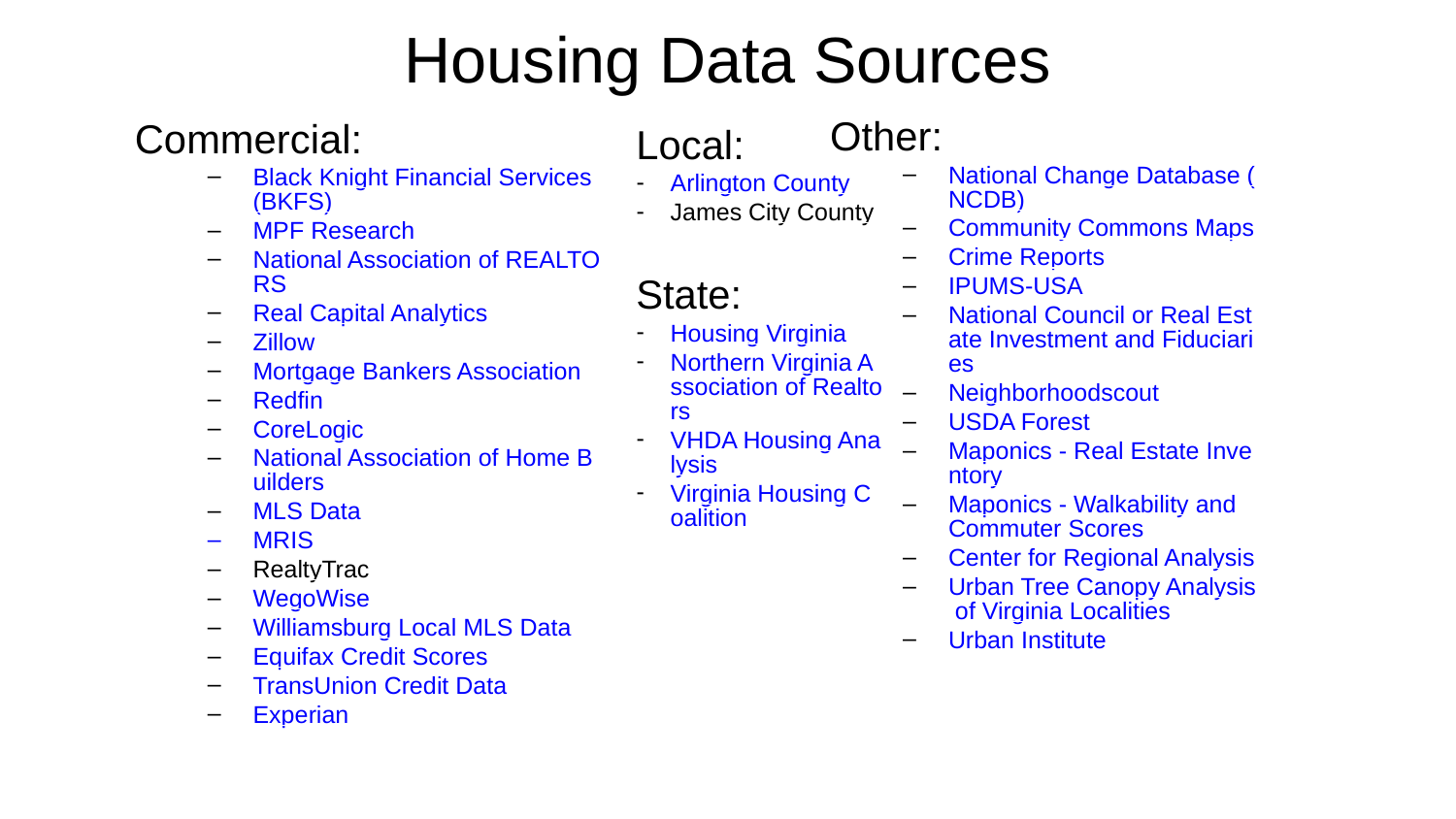

Housing Data Sources
Other:
National Change Database (NCDB)
Community Commons Maps
Crime Reports
IPUMS-USA
National Council or Real Estate Investment and Fiduciaries
Neighborhoodscout
USDA Forest
Maponics - Real Estate Inventory
Maponics - Walkability and Commuter Scores
Center for Regional Analysis
Urban Tree Canopy Analysis of Virginia Localities
Urban Institute

Commercial:
Black Knight Financial Services (BKFS)
MPF Research
National Association of REALTORS
Real Capital Analytics
Zillow
Mortgage Bankers Association
Redfin
CoreLogic
National Association of Home Builders
MLS Data
MRIS
RealtyTrac
WegoWise
Williamsburg Local MLS Data
Equifax Credit Scores
TransUnion Credit Data
Experian

Local:
Arlington County
James City County

State:
Housing Virginia
Northern Virginia Association of Realtors
VHDA Housing Analysis
Virginia Housing Coalition